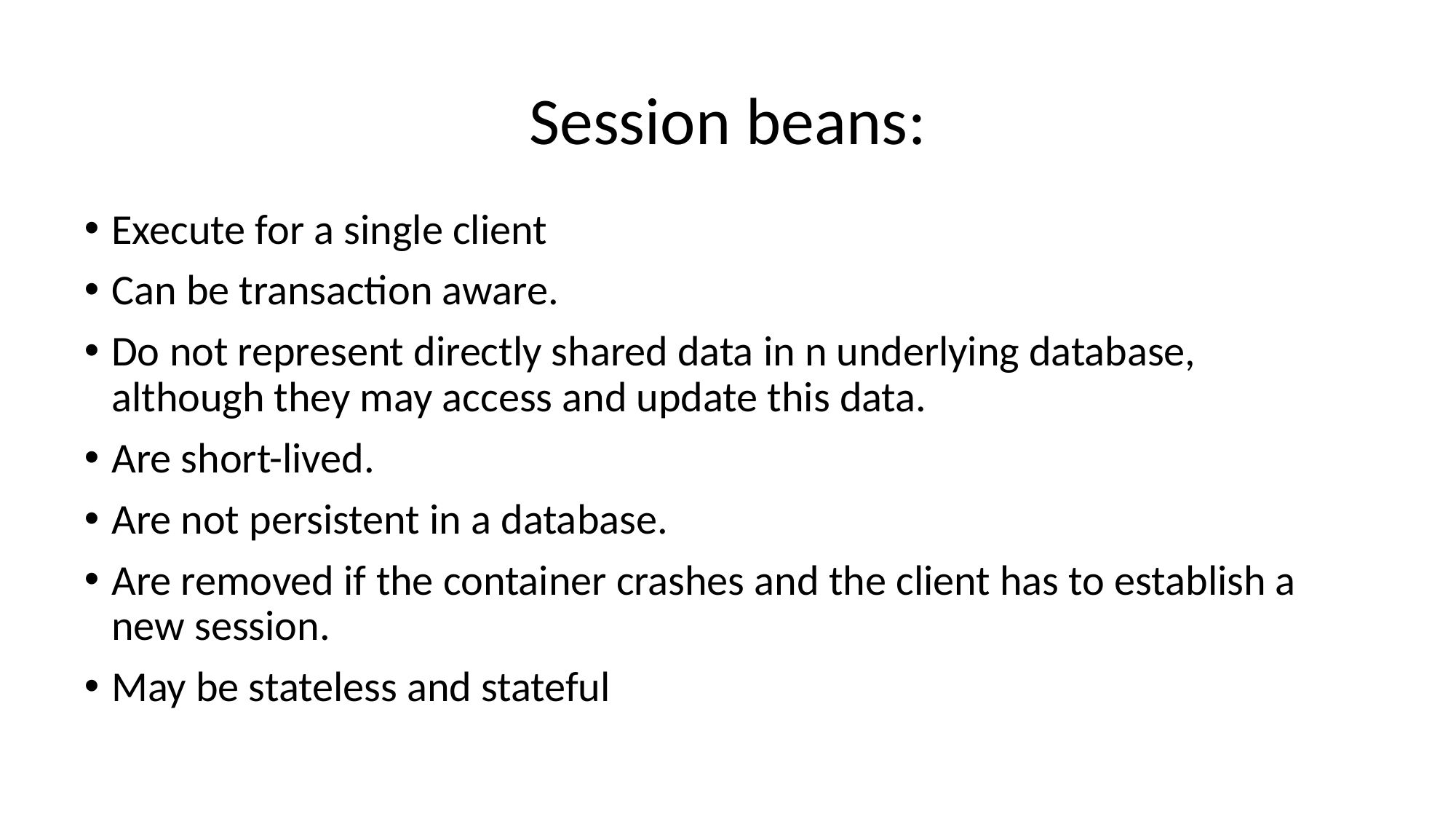

# Session beans:
Execute for a single client
Can be transaction aware.
Do not represent directly shared data in n underlying database, although they may access and update this data.
Are short-lived.
Are not persistent in a database.
Are removed if the container crashes and the client has to establish a new session.
May be stateless and stateful